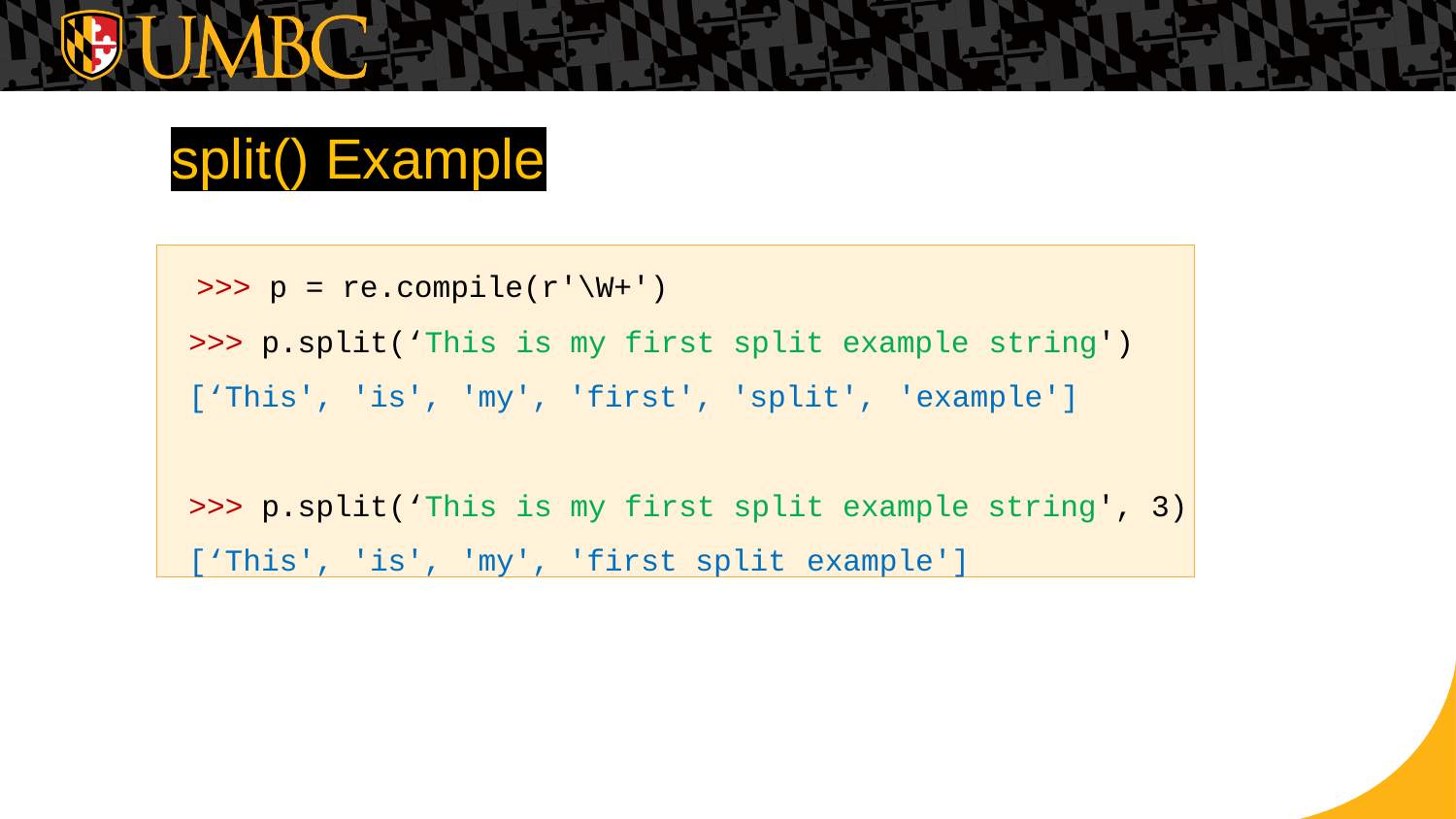

# split() Example
  >>> p = re.compile(r'\W+')
>>> p.split(‘This is my first split example string')
[‘This', 'is', 'my', 'first', 'split', 'example']

>>> p.split(‘This is my first split example string', 3)
[‘This', 'is', 'my', 'first split example']